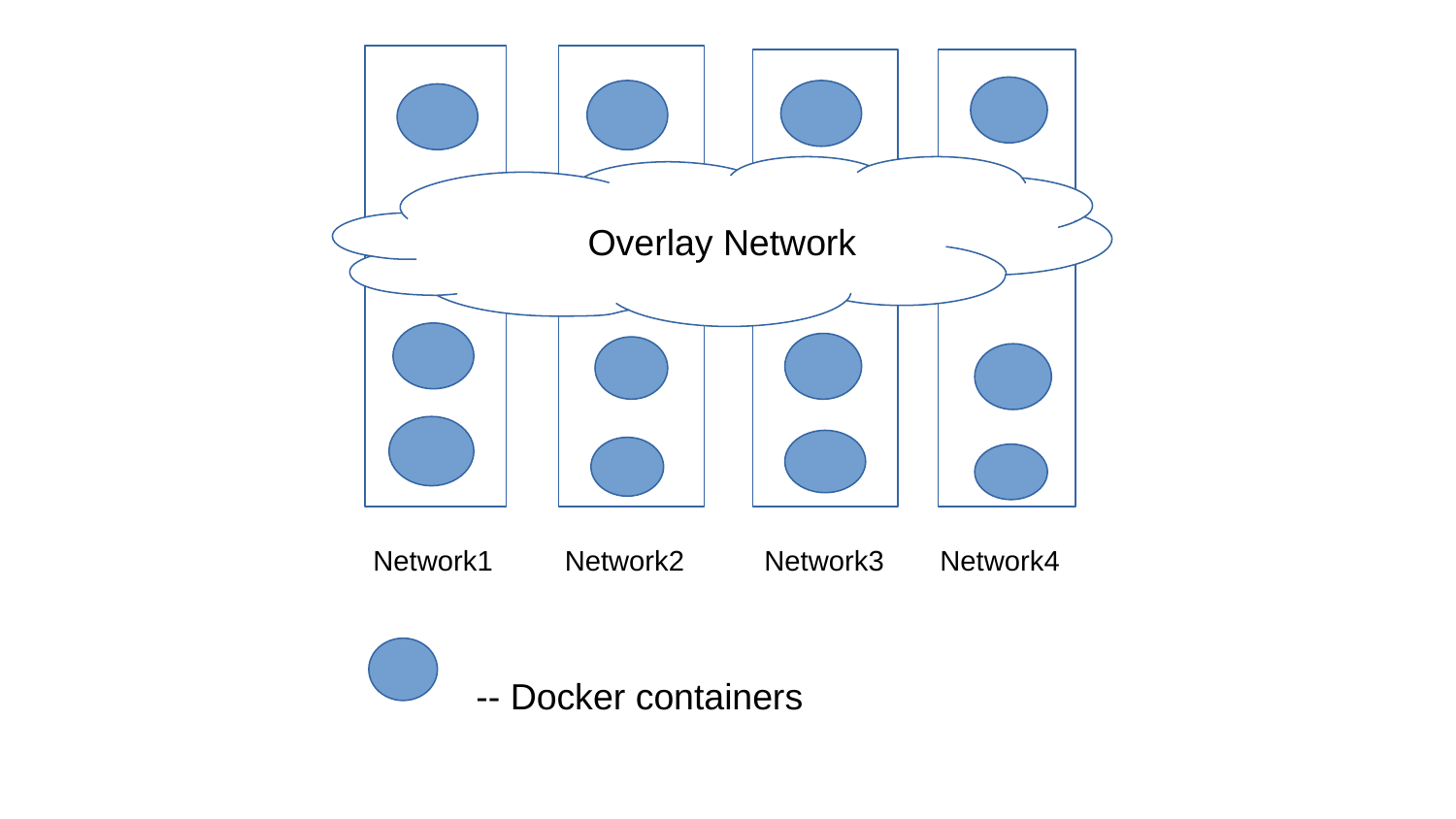

Overlay Network

 Network1         Network2          Network3       Network4

-- Docker containers